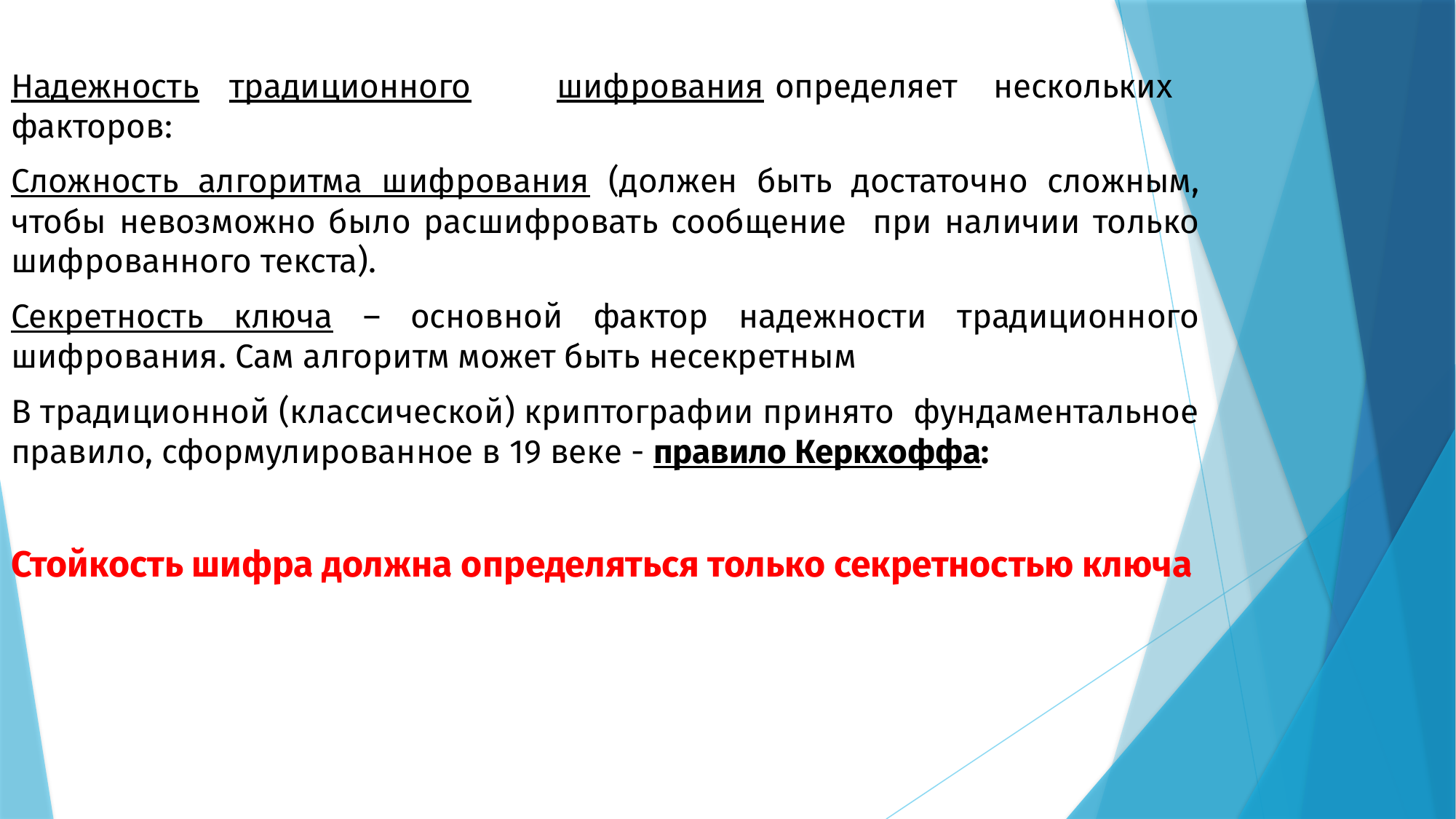

Надежность	традиционного	шифрования	определяет	нескольких факторов:
Сложность алгоритма шифрования (должен быть достаточно сложным, чтобы невозможно было расшифровать сообщение  при наличии только шифрованного текста).
Секретность ключа – основной фактор надежности традиционного шифрования. Сам алгоритм может быть несекретным
В традиционной (классической) криптографии принято  фундаментальное правило, сформулированное в 19 веке - правило Керкхоффа:

Стойкость шифра должна определяться только секретностью ключа